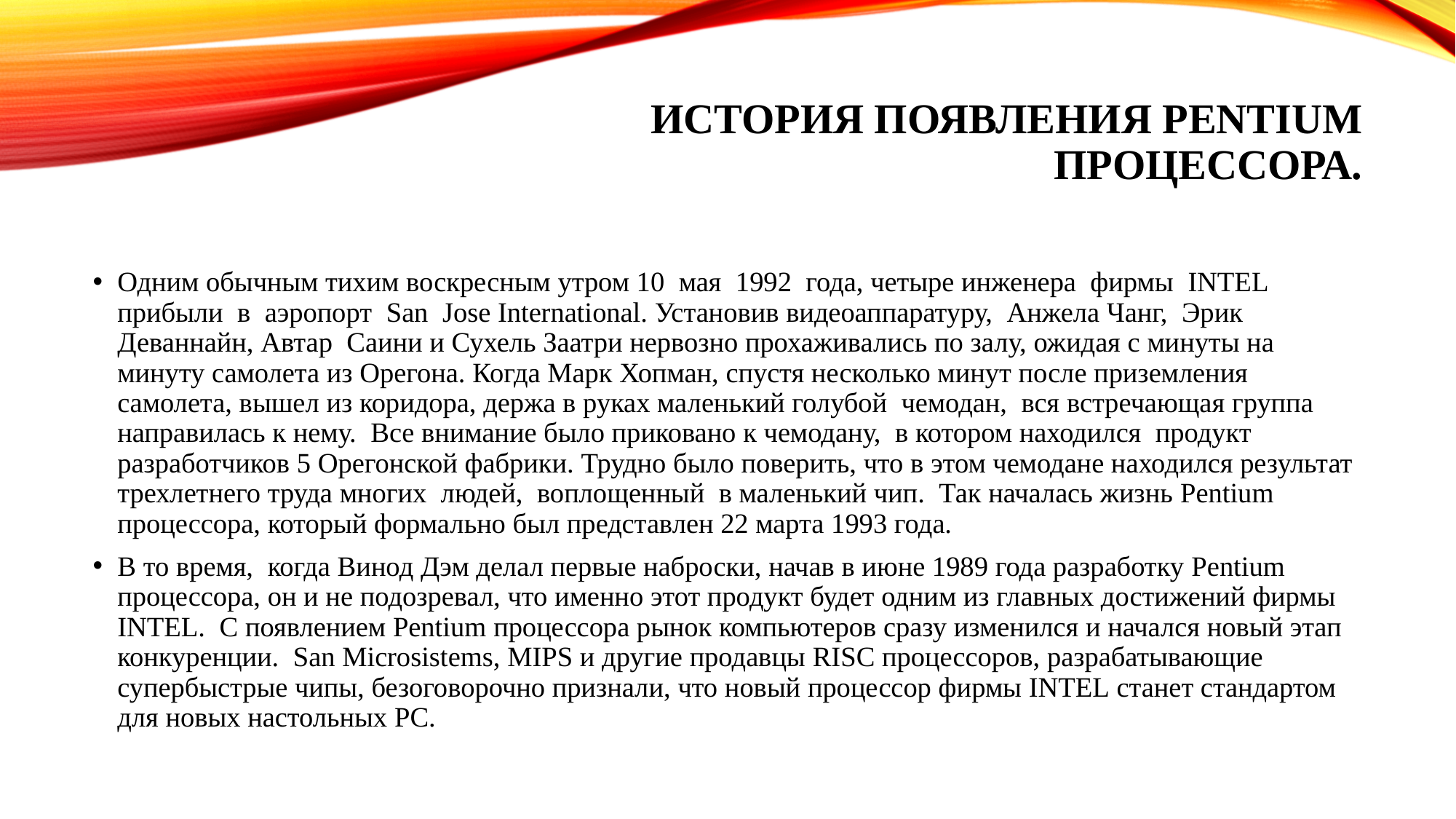

# История появления Pentium процессора.
Одним обычным тихим воскресным утром 10  мая  1992  года, четыре инженера  фирмы  INTEL  прибыли  в  аэропорт  San  Jose International. Установив видеоаппаратуру,  Анжела Чанг,  Эрик Деваннайн, Автар  Саини и Сухель Заатри нервозно прохаживались по залу, ожидая с минуты на минуту самолета из Орегона. Когда Марк Хопман, спустя несколько минут после приземления самолета, вышел из коридора, держа в руках маленький голубой  чемодан,  вся встречающая группа направилась к нему.  Все внимание было приковано к чемодану,  в котором находился  продукт разработчиков 5 Орегонской фабрики. Трудно было поверить, что в этом чемодане находился результат трехлетнего труда многих  людей,  воплощенный  в маленький чип.  Так началась жизнь Pentium процессора, который формально был представлен 22 марта 1993 года.
В то время,  когда Винод Дэм делал первые наброски, начав в июне 1989 года разработку Pentium процессора, он и не подозревал, что именно этот продукт будет одним из главных достижений фирмы INTEL.  С появлением Pentium процессора рынок компьютеров сразу изменился и начался новый этап  конкуренции.  San Microsistems, MIPS и другие продавцы RISC процессоров, разрабатывающие супербыстрые чипы, безоговорочно признали, что новый процессор фирмы INTEL станет стандартом для новых настольных PC.